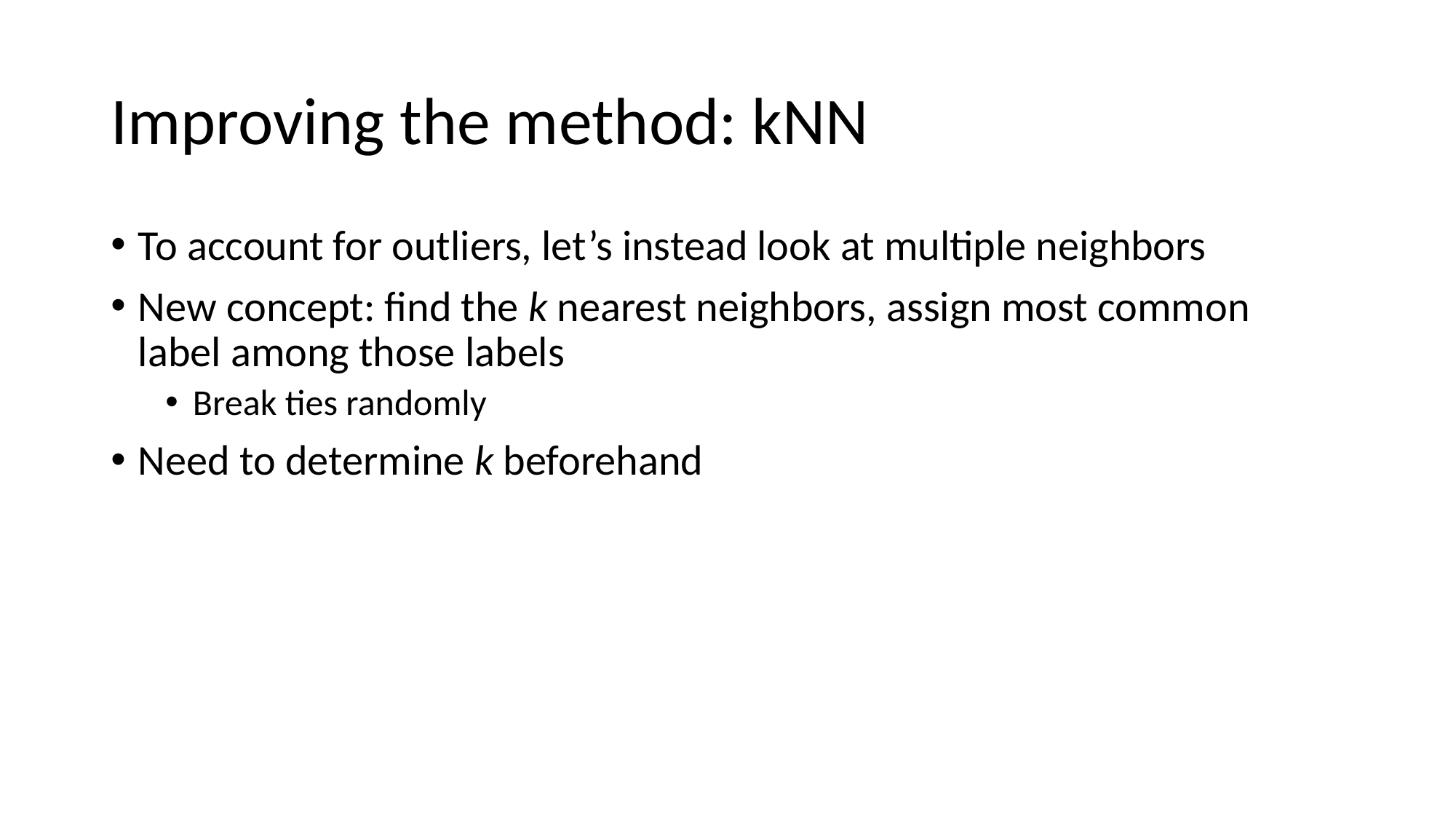

# Improving the method: kNN
To account for outliers, let’s instead look at multiple neighbors
New concept: find the k nearest neighbors, assign most common  label among those labels
Break ties randomly
Need to determine k beforehand